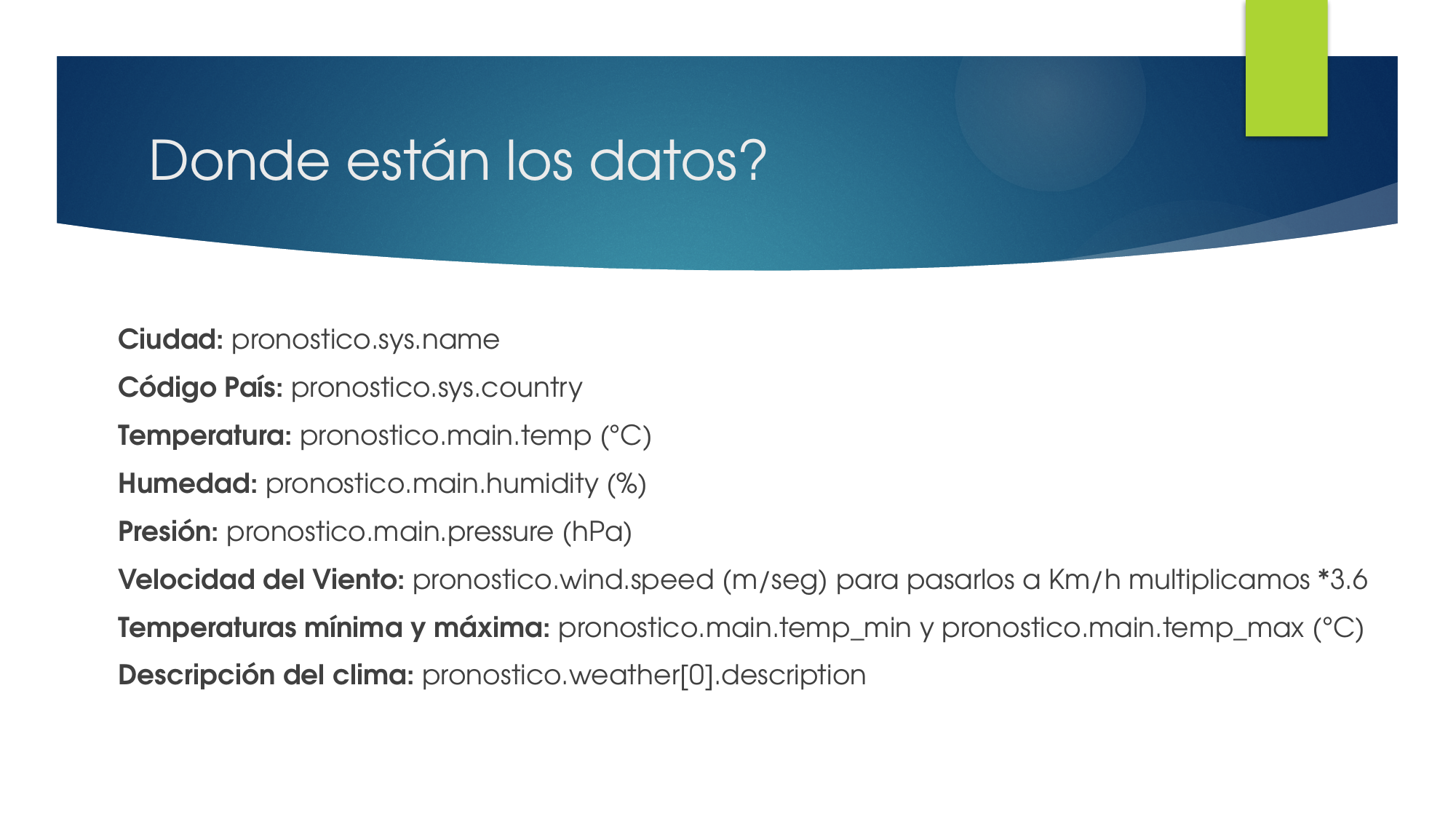

# Donde están los datos?
  Ciudad: pronostico.sys.name
  Código País: pronostico.sys.country
  Temperatura: pronostico.main.temp (°C)
  Humedad: pronostico.main.humidity (%)
  Presión: pronostico.main.pressure (hPa)
  Velocidad del Viento: pronostico.wind.speed (m/seg) para pasarlos a Km/h multiplicamos *3.6
  Temperaturas mínima y máxima: pronostico.main.temp_min y pronostico.main.temp_max (°C)
  Descripción del clima: pronostico.weather[0].description